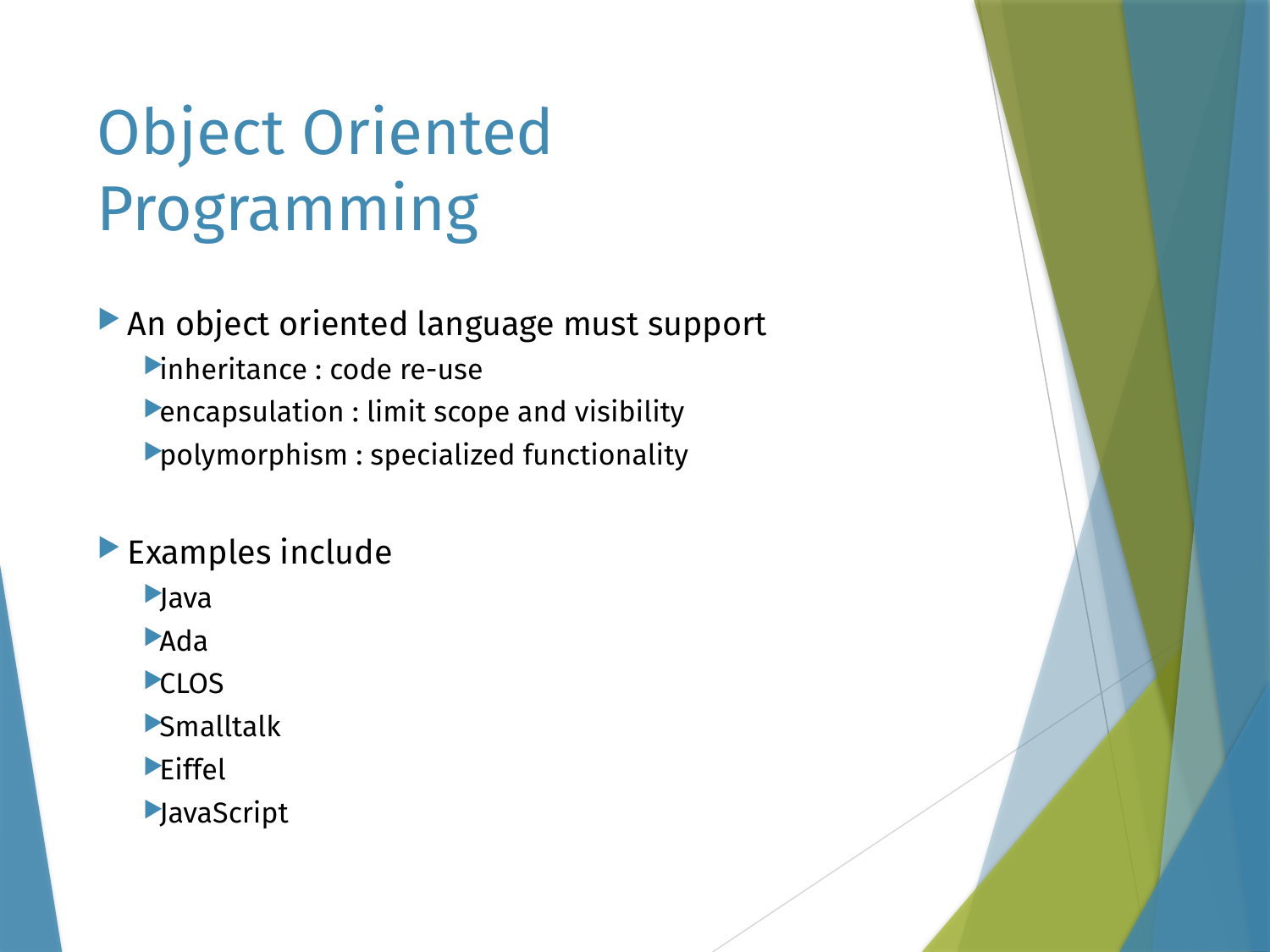

# Object Oriented Programming
An object oriented language must support
inheritance : code re-use
encapsulation : limit scope and visibility
polymorphism : specialized functionality

Examples include
Java
Ada
CLOS
Smalltalk
Eiffel
JavaScript